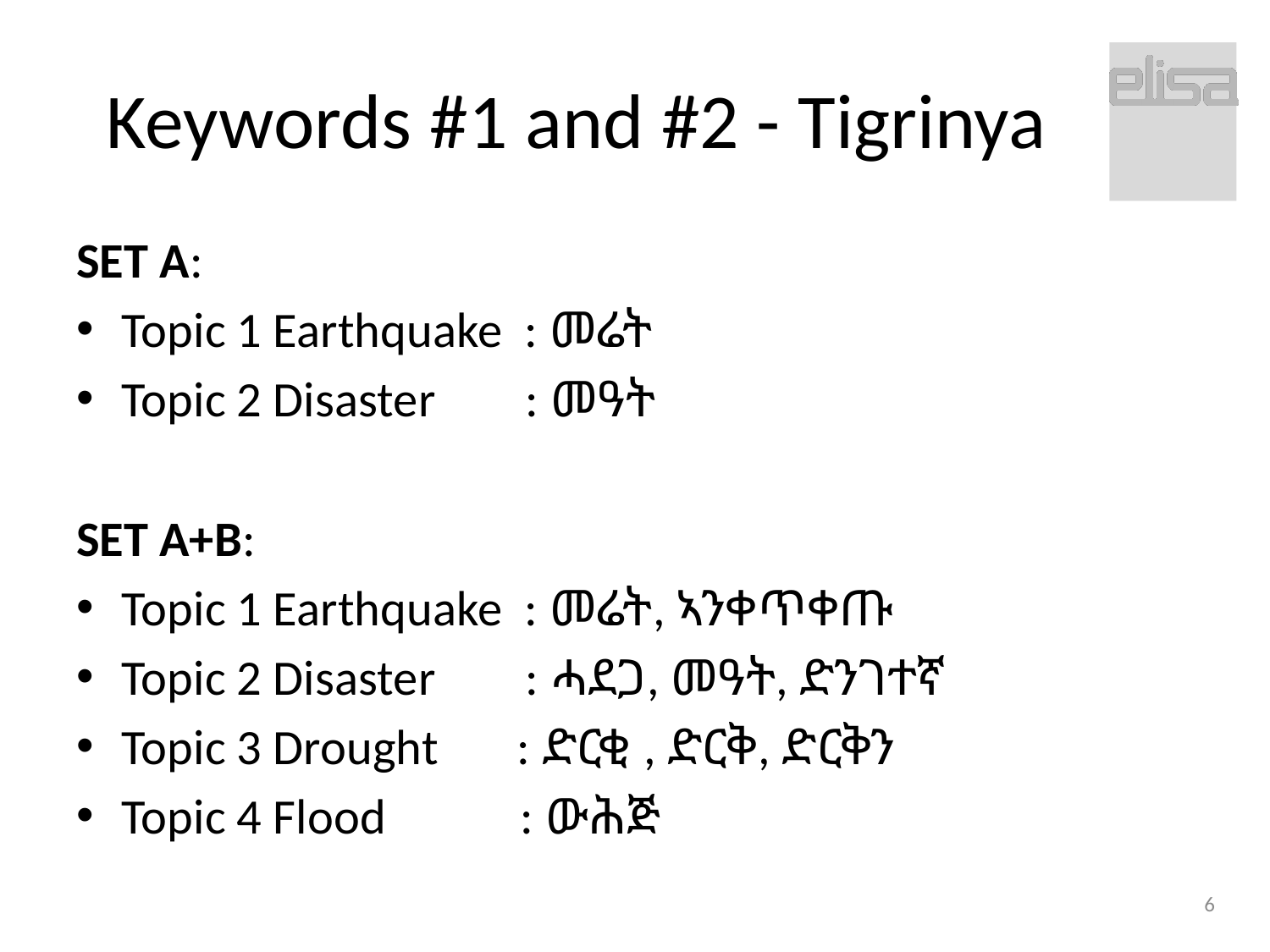

# Keywords #1 and #2 - Tigrinya
SET A:
Topic 1 Earthquake  : መሬት
Topic 2 Disaster        : መዓት

SET A+B:
Topic 1 Earthquake  : መሬት, ኣንቀጥቀጡ
Topic 2 Disaster        : ሓደጋ, መዓት, ድንገተኛ
Topic 3 Drought       : ድርቂ , ድርቅ, ድርቅን
Topic 4 Flood            : ውሕጅ

6